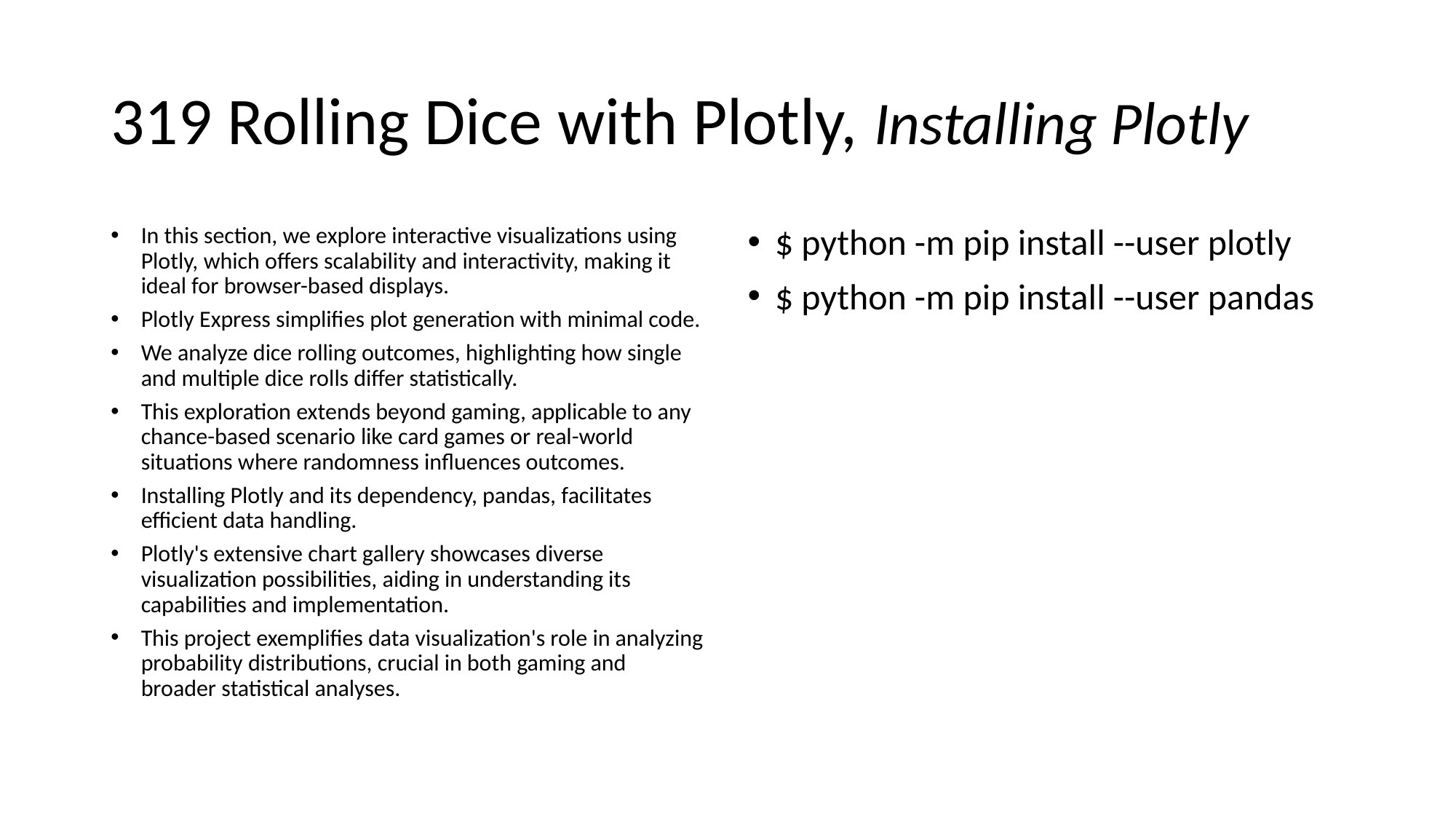

# 319 Rolling Dice with Plotly, Installing Plotly
In this section, we explore interactive visualizations using Plotly, which offers scalability and interactivity, making it ideal for browser-based displays.
Plotly Express simplifies plot generation with minimal code.
We analyze dice rolling outcomes, highlighting how single and multiple dice rolls differ statistically.
This exploration extends beyond gaming, applicable to any chance-based scenario like card games or real-world situations where randomness influences outcomes.
Installing Plotly and its dependency, pandas, facilitates efficient data handling.
Plotly's extensive chart gallery showcases diverse visualization possibilities, aiding in understanding its capabilities and implementation.
This project exemplifies data visualization's role in analyzing probability distributions, crucial in both gaming and broader statistical analyses.
$ python -m pip install --user plotly
$ python -m pip install --user pandas